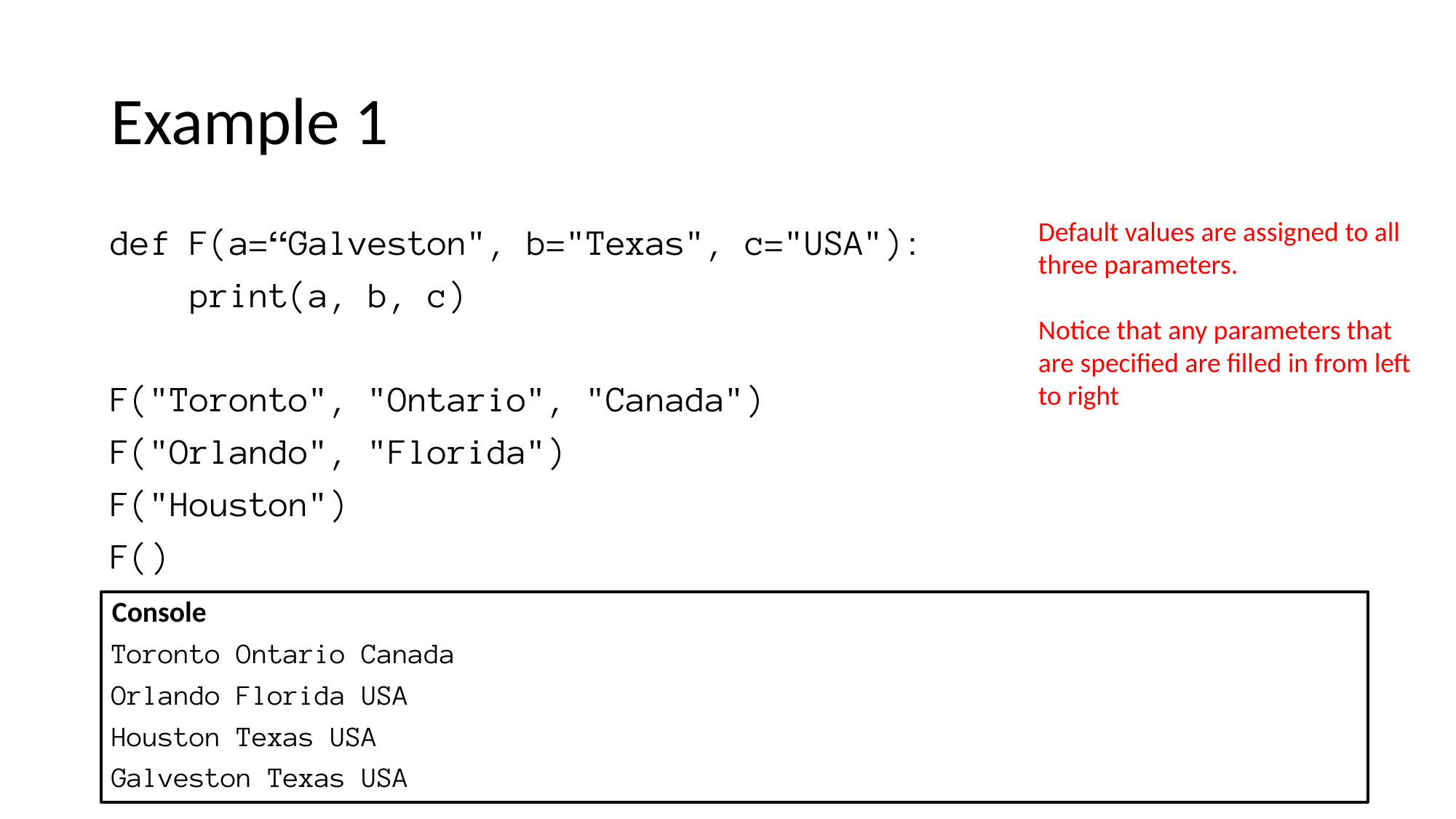

# Example 1
Default values are assigned to all three parameters.

Notice that any parameters that are specified are filled in from left to right
def F(a=“Galveston", b="Texas", c="USA"):
    print(a, b, c)

F("Toronto", "Ontario", "Canada")
F("Orlando", "Florida")
F("Houston")
F()
Console
Toronto Ontario Canada
Orlando Florida USA
Houston Texas USA
Galveston Texas USA